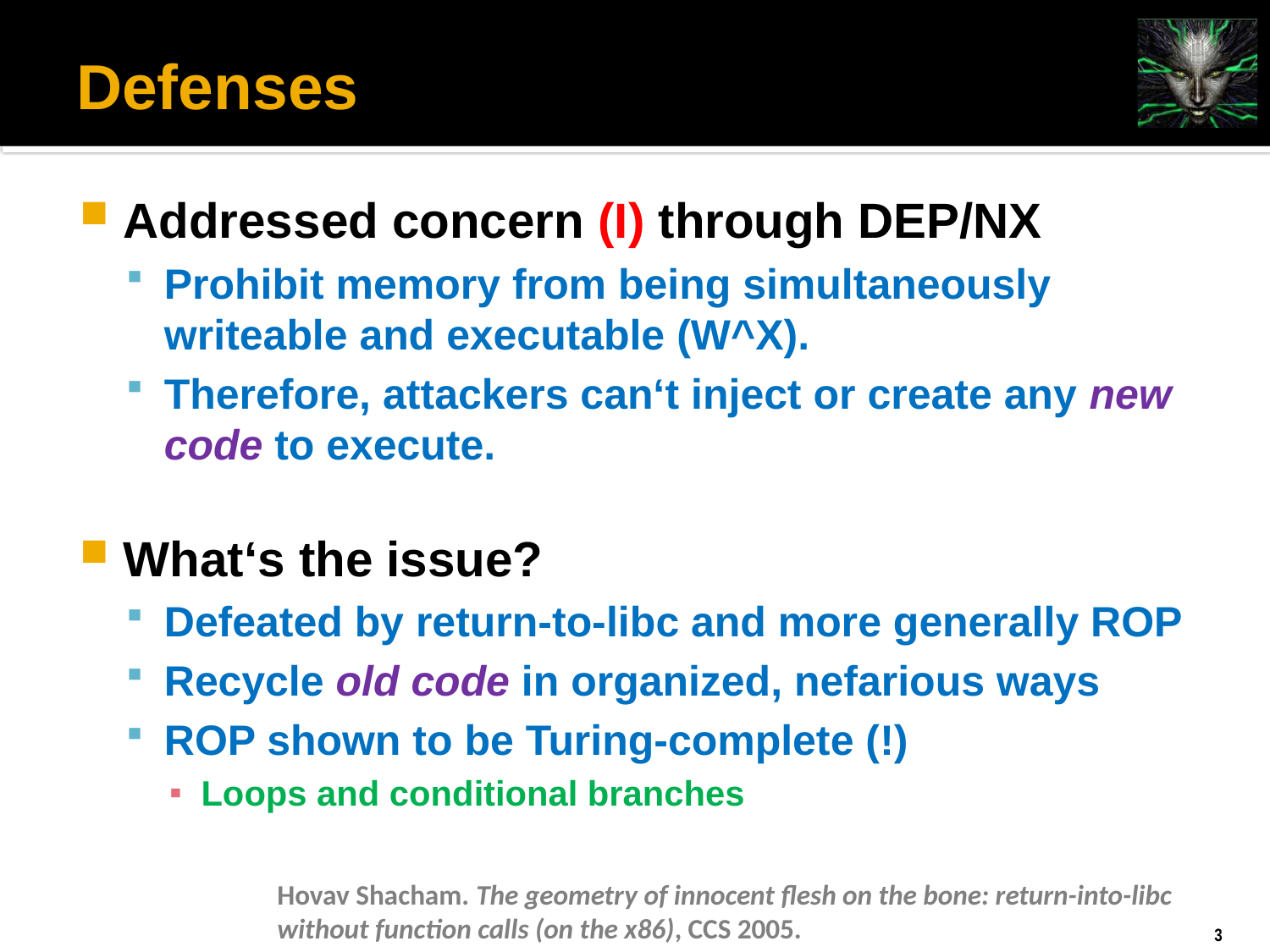

# Defenses
Addressed concern (I) through DEP/NX
Prohibit memory from being simultaneously writeable and executable (W^X).
Therefore, attackers can‘t inject or create any new code to execute.

What‘s the issue?
Defeated by return-to-libc and more generally ROP
Recycle old code in organized, nefarious ways
ROP shown to be Turing-complete (!)
Loops and conditional branches

Hovav Shacham. The geometry of innocent flesh on the bone: return-into-libc without function calls (on the x86), CCS 2005.